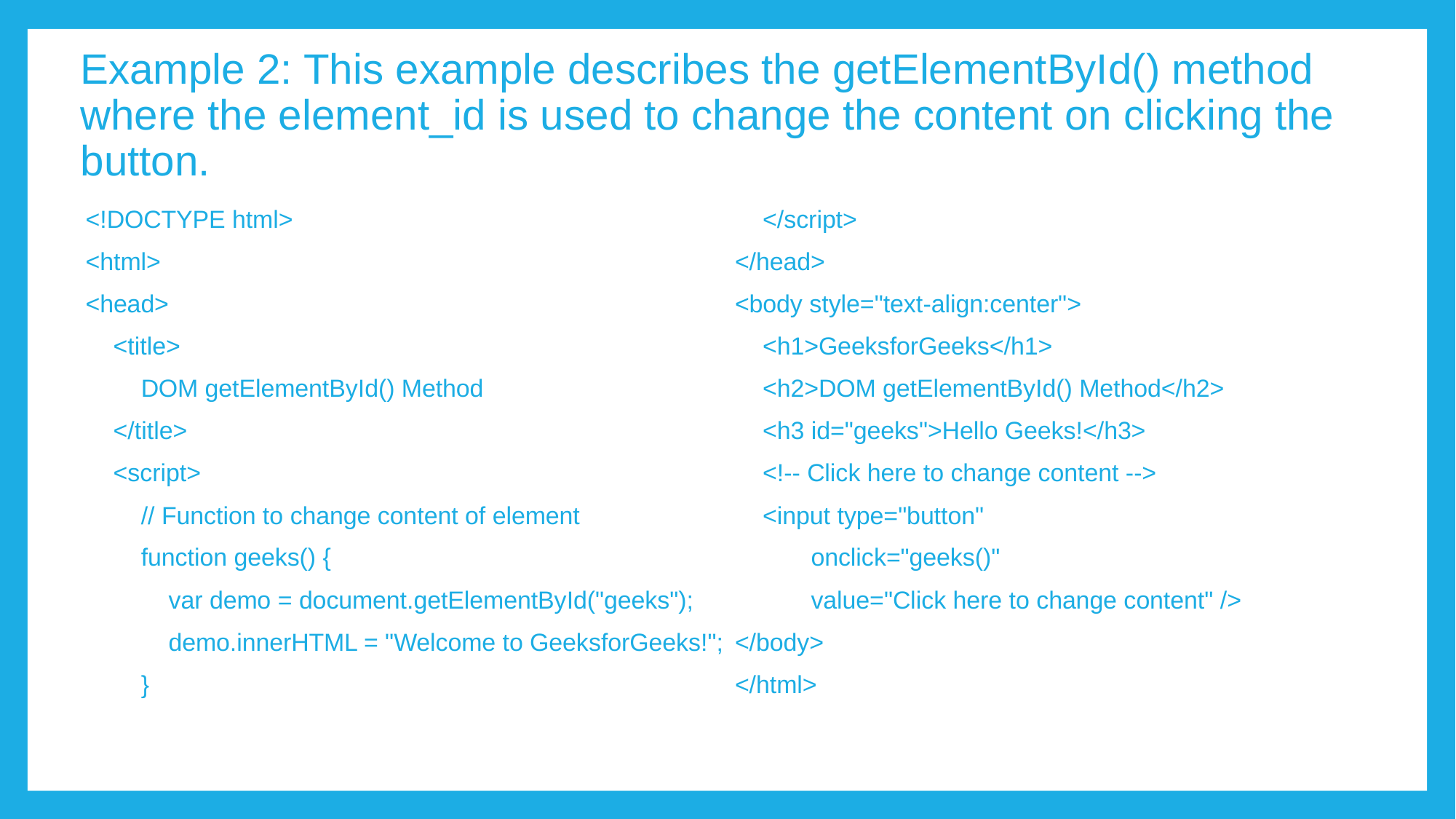

# Example 2: This example describes the getElementById() method where the element_id is used to change the content on clicking the button.
<!DOCTYPE html>
<html>
<head>
    <title>
        DOM getElementById() Method
    </title>
    <script>
        // Function to change content of element
        function geeks() {
            var demo = document.getElementById("geeks");
            demo.innerHTML = "Welcome to GeeksforGeeks!";
        }
    </script>
</head>
<body style="text-align:center">
    <h1>GeeksforGeeks</h1>
    <h2>DOM getElementById() Method</h2>
    <h3 id="geeks">Hello Geeks!</h3>
    <!-- Click here to change content -->
    <input type="button"
           onclick="geeks()"
           value="Click here to change content" />
</body>
</html>